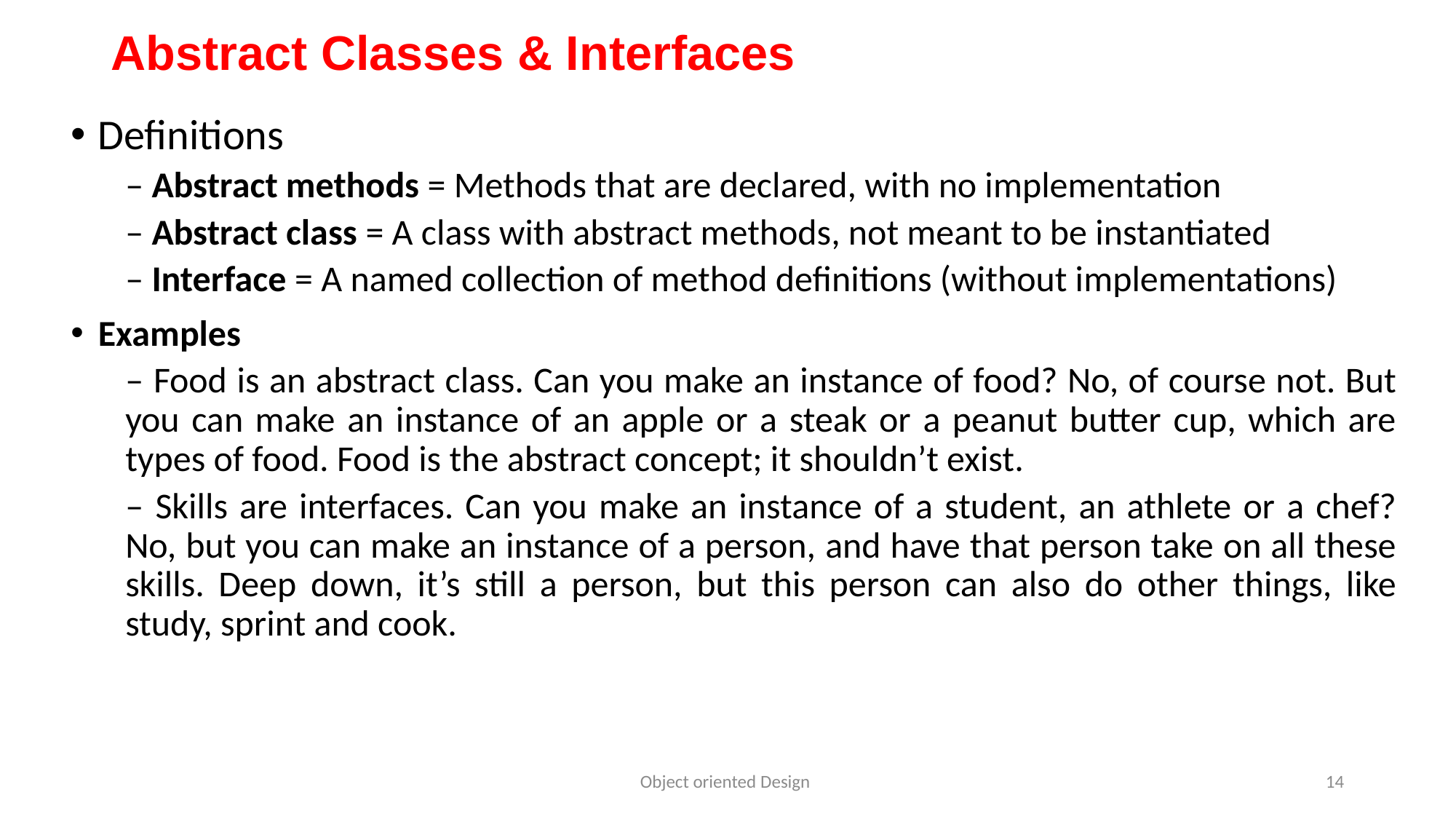

# Abstract Classes & Interfaces
Definitions
– Abstract methods = Methods that are declared, with no implementation
– Abstract class = A class with abstract methods, not meant to be instantiated
– Interface = A named collection of method definitions (without implementations)
Examples
– Food is an abstract class. Can you make an instance of food? No, of course not. But you can make an instance of an apple or a steak or a peanut butter cup, which are types of food. Food is the abstract concept; it shouldn’t exist.
– Skills are interfaces. Can you make an instance of a student, an athlete or a chef? No, but you can make an instance of a person, and have that person take on all these skills. Deep down, it’s still a person, but this person can also do other things, like study, sprint and cook.
Object oriented Design
14